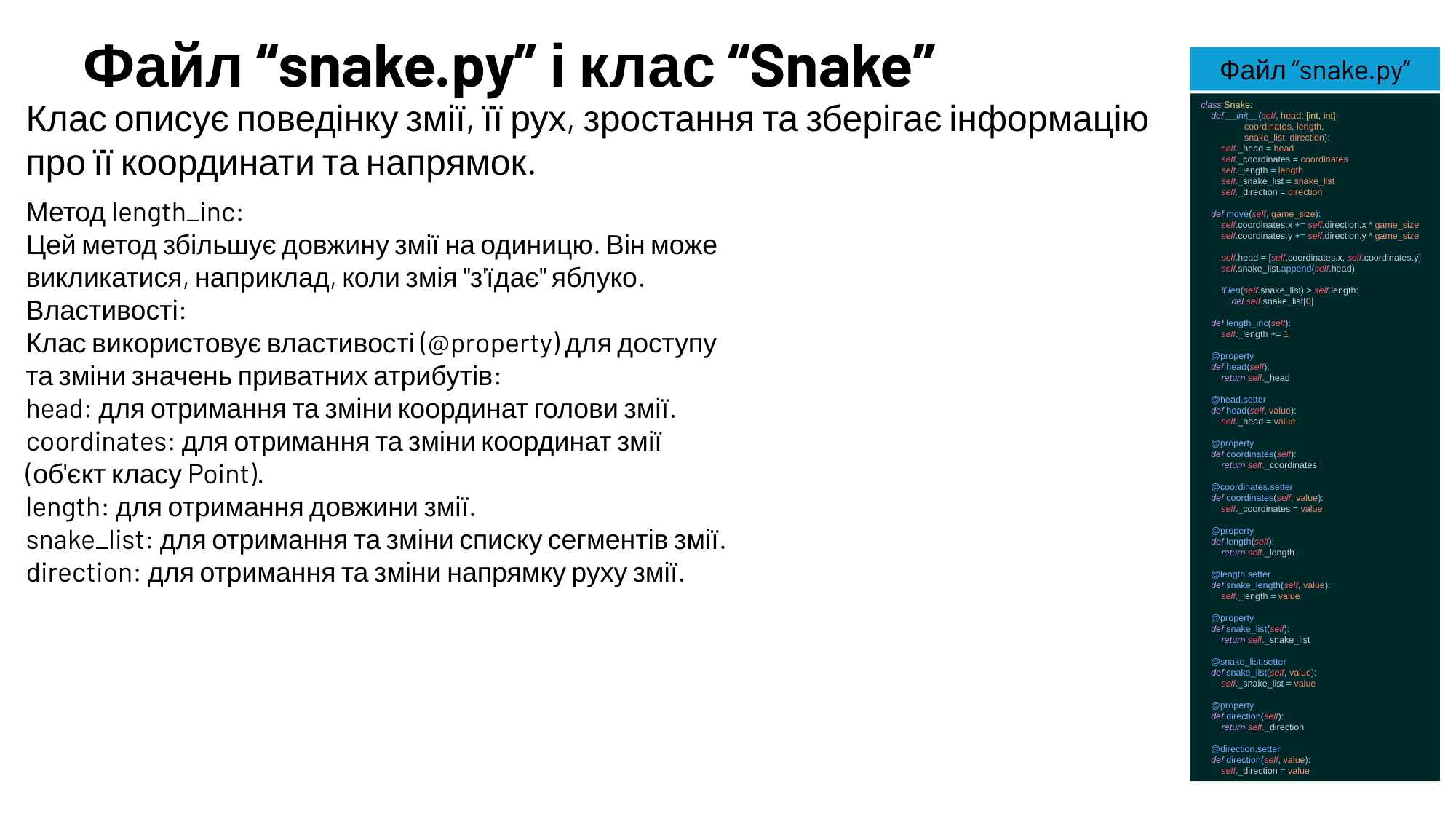

Файл “snake.py” і клас “Snake”
Файл “snake.py”
Клас описує поведінку змії, її рух, зростання та зберігає інформацію про її координати та напрямок.
class Snake:
    def __init__(self, head: [int, int],
                 coordinates, length,
                 snake_list, direction):
        self._head = head
        self._coordinates = coordinates
        self._length = length
        self._snake_list = snake_list
        self._direction = direction
    def move(self, game_size):
        self.coordinates.x += self.direction.x * game_size
        self.coordinates.y += self.direction.y * game_size
        self.head = [self.coordinates.x, self.coordinates.y]
        self.snake_list.append(self.head)
        if len(self.snake_list) > self.length:
            del self.snake_list[0]
    def length_inc(self):
        self._length += 1
    @property
    def head(self):
        return self._head
    @head.setter
    def head(self, value):
        self._head = value
    @property
    def coordinates(self):
        return self._coordinates
    @coordinates.setter
    def coordinates(self, value):
        self._coordinates = value
    @property
    def length(self):
        return self._length
    @length.setter
    def snake_length(self, value):
        self._length = value
    @property
    def snake_list(self):
        return self._snake_list
    @snake_list.setter
    def snake_list(self, value):
        self._snake_list = value
    @property
    def direction(self):
        return self._direction
    @direction.setter
    def direction(self, value):
        self._direction = value
Метод length_inc:
Цей метод збільшує довжину змії на одиницю. Він може викликатися, наприклад, коли змія "з'їдає" яблуко.
Властивості:
Клас використовує властивості (@property) для доступу та зміни значень приватних атрибутів:
head: для отримання та зміни координат голови змії.
coordinates: для отримання та зміни координат змії (об'єкт класу Point).
length: для отримання довжини змії.
snake_list: для отримання та зміни списку сегментів змії.
direction: для отримання та зміни напрямку руху змії.